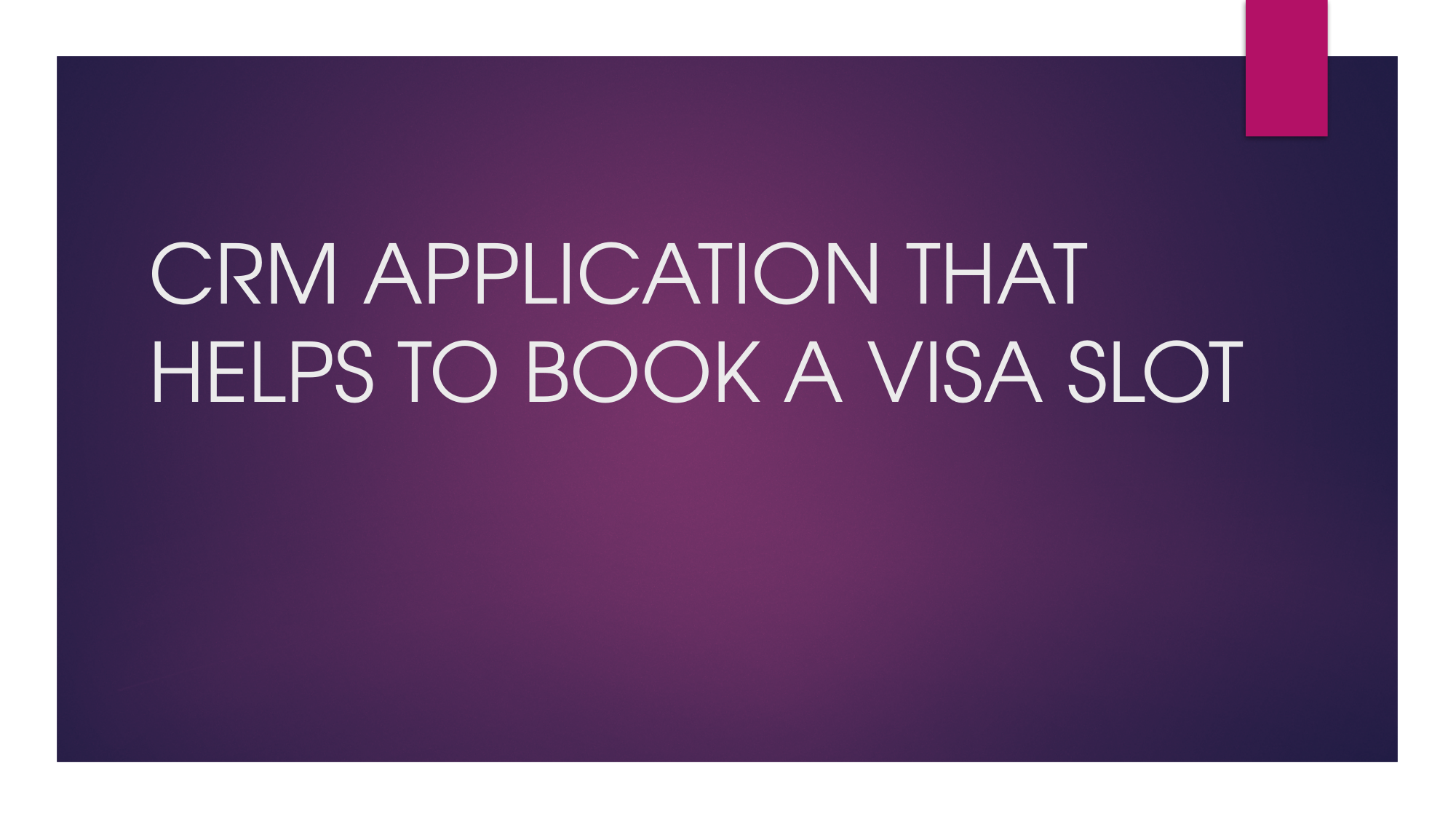

# CRM APPLICATION THAT HELPS TO BOOK A VISA SLOT